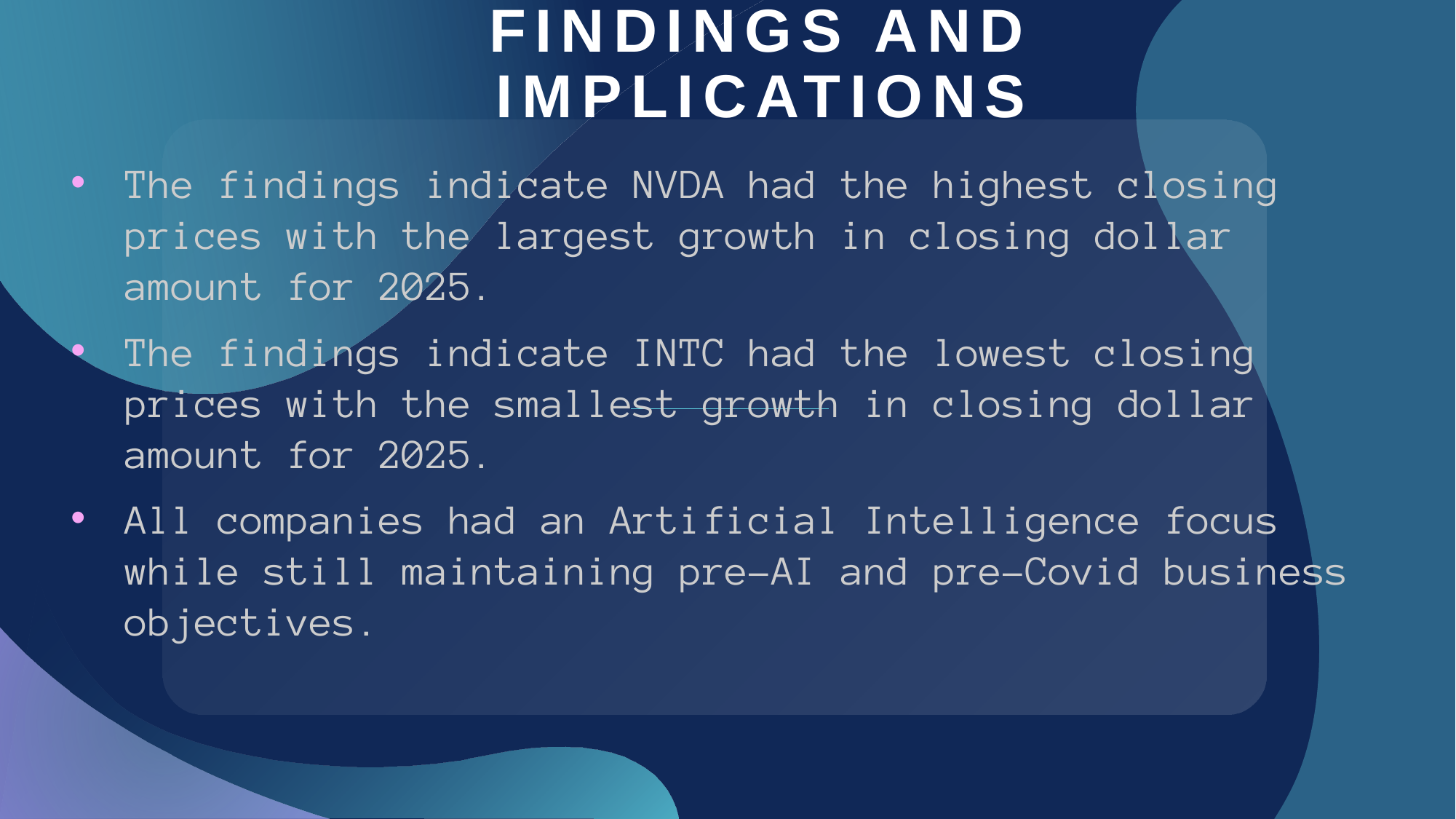

# Findings and implications
The findings indicate NVDA had the highest closing prices with the largest growth in closing dollar amount for 2025.
The findings indicate INTC had the lowest closing prices with the smallest growth in closing dollar amount for 2025.
All companies had an Artificial Intelligence focus while still maintaining pre-AI and pre-Covid business objectives.